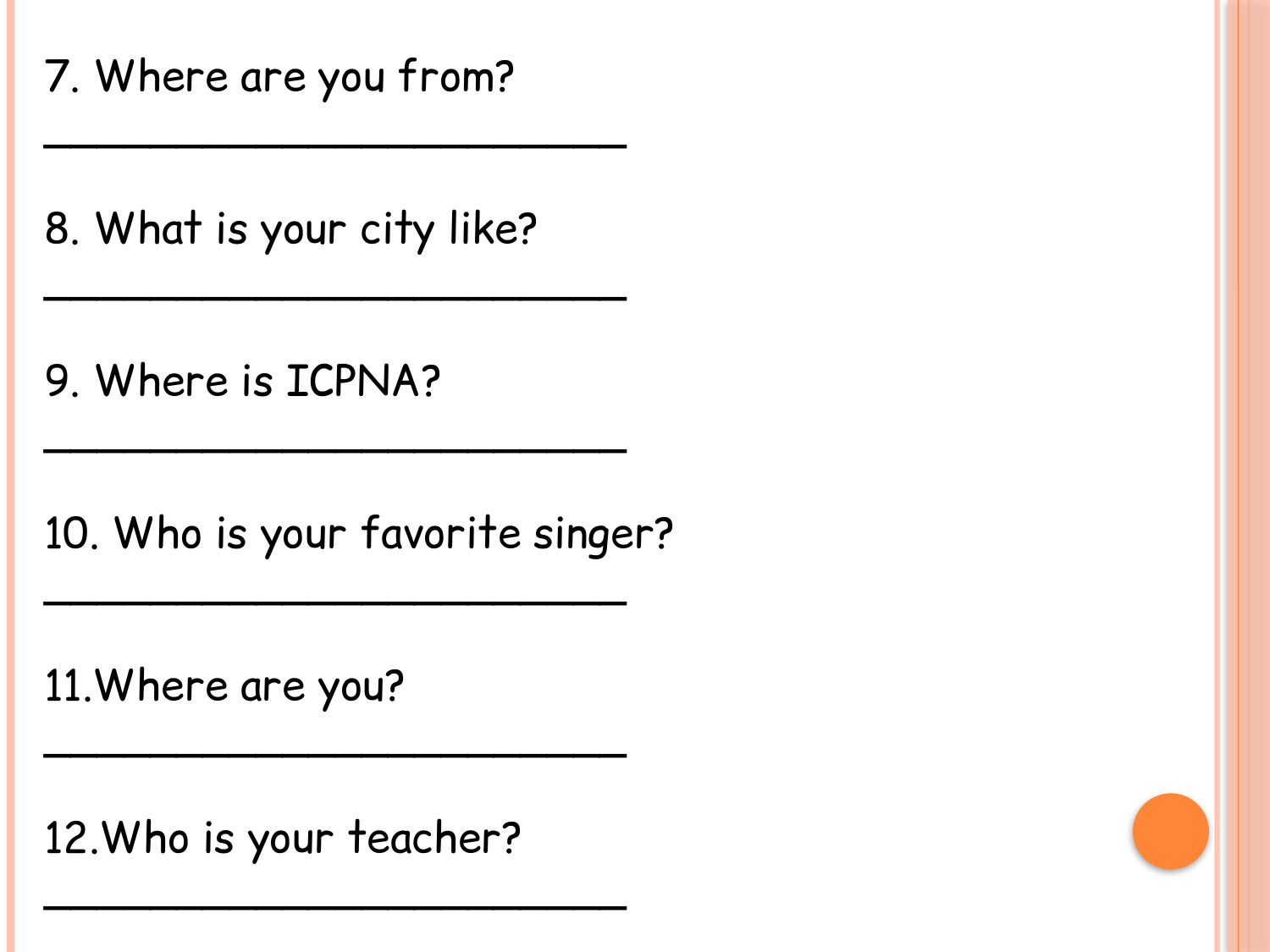

7. Where are you from?
______________________

8. What is your city like?
______________________

9. Where is ICPNA?
______________________

10. Who is your favorite singer?
______________________

11.Where are you?
______________________

12.Who is your teacher?
______________________